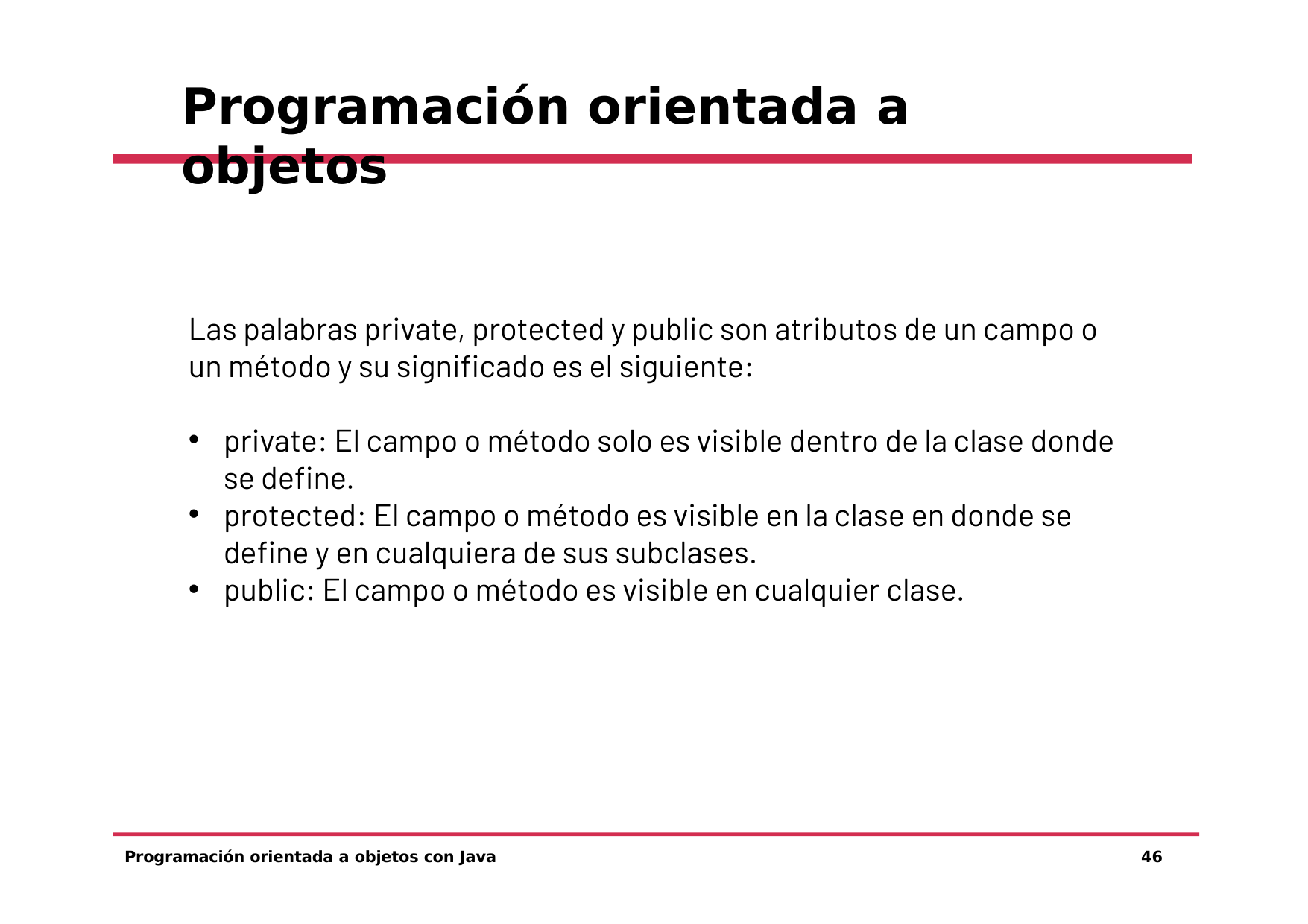

# Programación orientada a objetos
Las palabras private, protected y public son atributos de un campo o un método y su significado es el siguiente:

private: El campo o método solo es visible dentro de la clase donde se define.
protected: El campo o método es visible en la clase en donde se define y en cualquiera de sus subclases.
public: El campo o método es visible en cualquier clase.
Programación orientada a objetos con Java
46